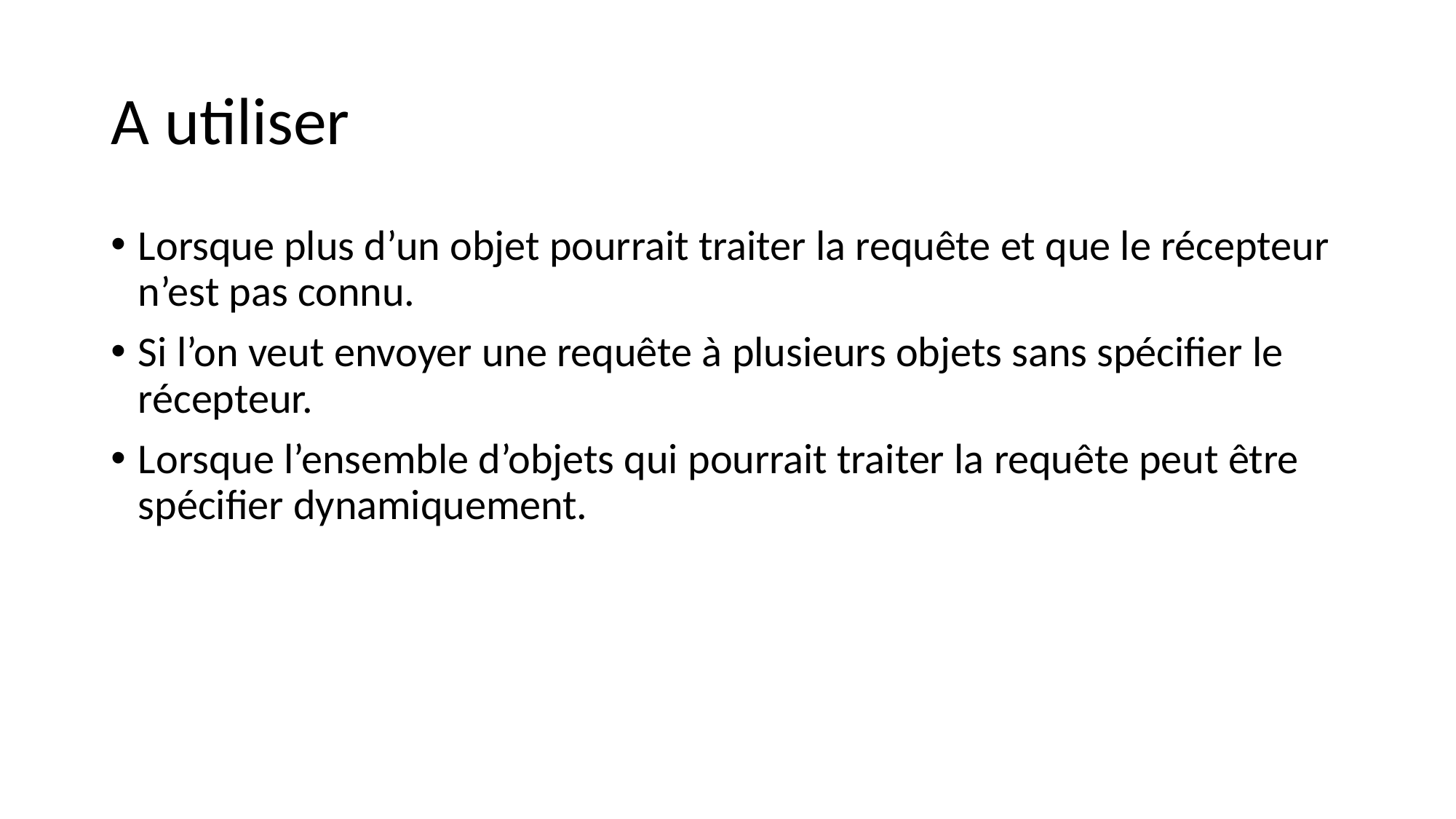

# A utiliser
Lorsque plus d’un objet pourrait traiter la requête et que le récepteur n’est pas connu.
Si l’on veut envoyer une requête à plusieurs objets sans spécifier le récepteur.
Lorsque l’ensemble d’objets qui pourrait traiter la requête peut être spécifier dynamiquement.